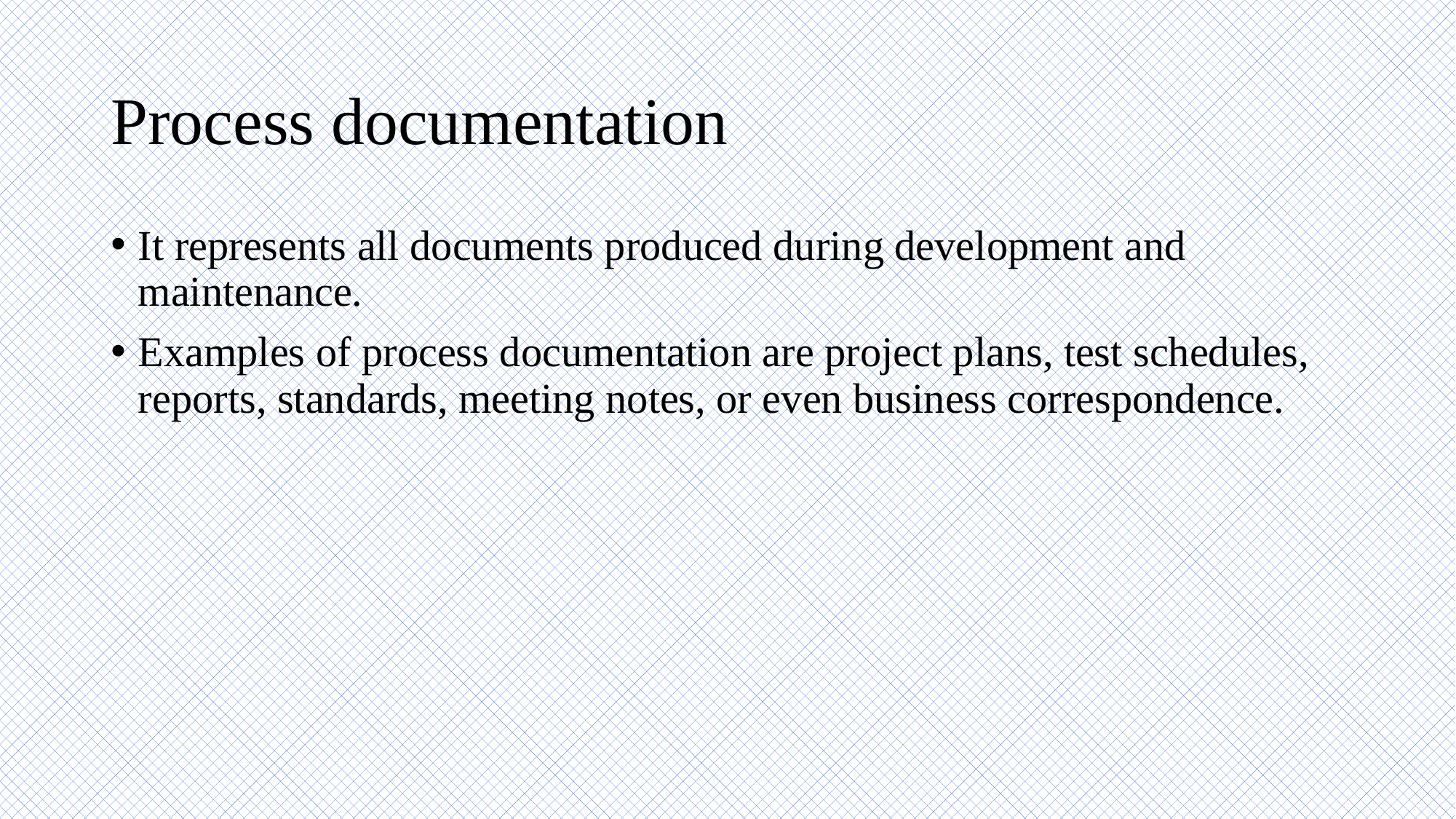

# Process documentation
It represents all documents produced during development and maintenance.
Examples of process documentation are project plans, test schedules, reports, standards, meeting notes, or even business correspondence.